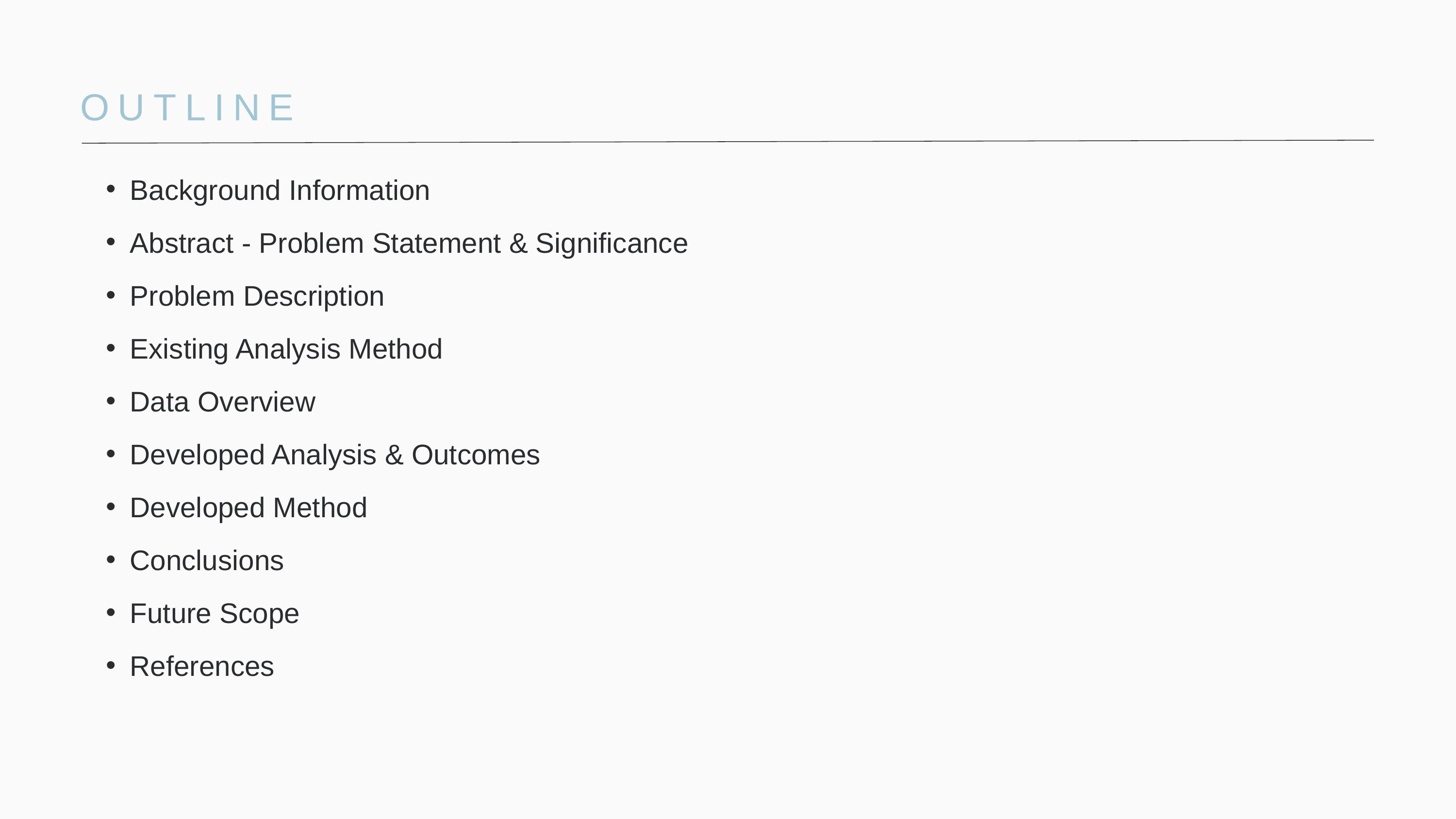

OUTLINE

Background Information
Abstract - Problem Statement & Significance
Problem Description
Existing Analysis Method
Data Overview
Developed Analysis & Outcomes
Developed Method
Conclusions
Future Scope
References